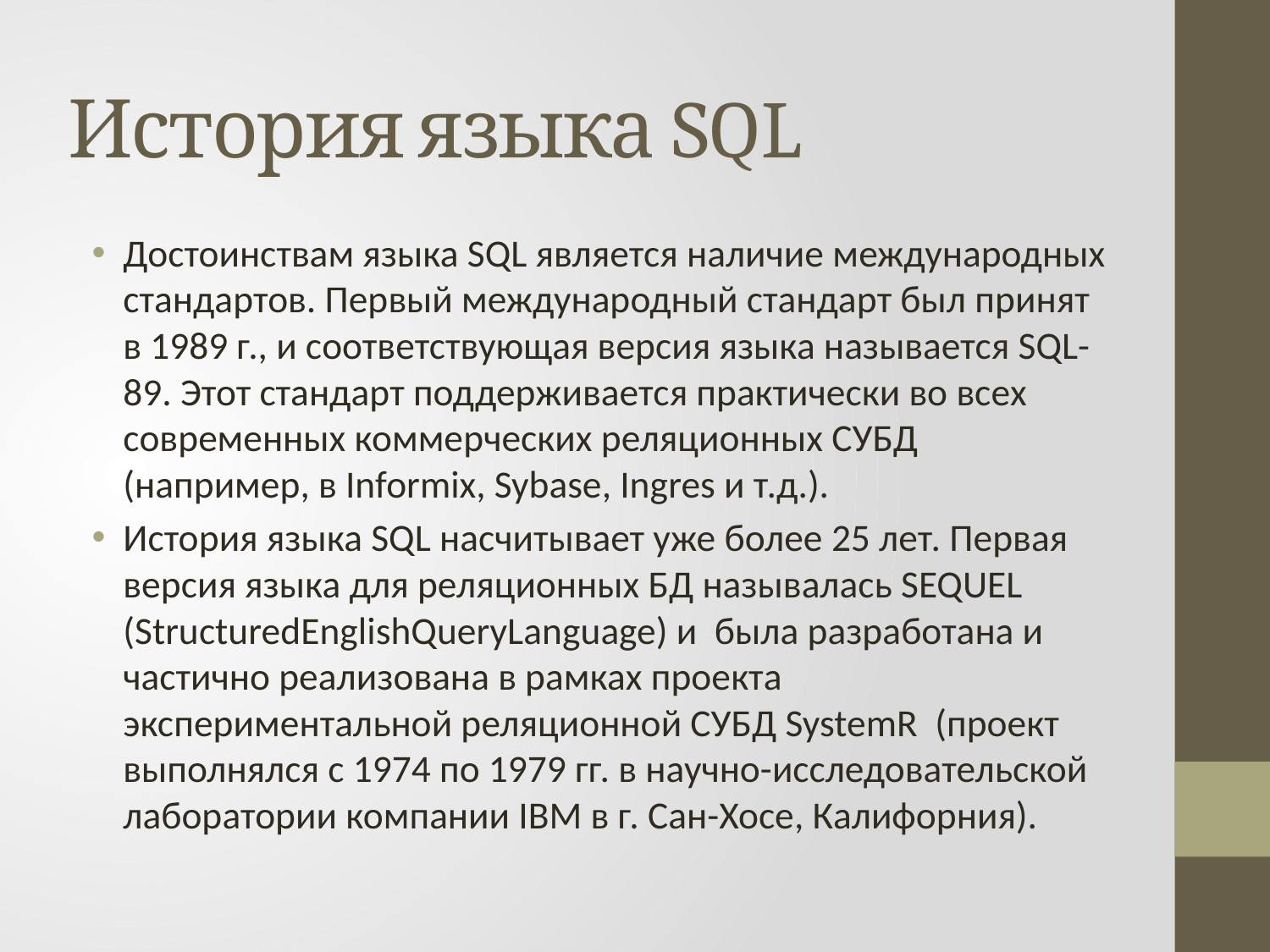

# История языка SQL
Достоинствам языка SQL является наличие международных стандартов. Первый международный стандарт был принят в 1989 г., и соответствующая версия языка называется SQL-89. Этот стандарт поддерживается практически во всех современных коммерческих реляционных СУБД (например, в Informix, Sybase, Ingres и т.д.).
История языка SQL насчитывает уже более 25 лет. Первая версия языка для реляционных БД называлась SEQUEL (StructuredEnglishQueryLanguage) и  была разработана и частично реализована в рамках проекта экспериментальной реляционной СУБД SystemR  (проект выполнялся с 1974 по 1979 гг. в научно-исследовательской лаборатории компании IBM в г. Сан-Хосе, Калифорния).